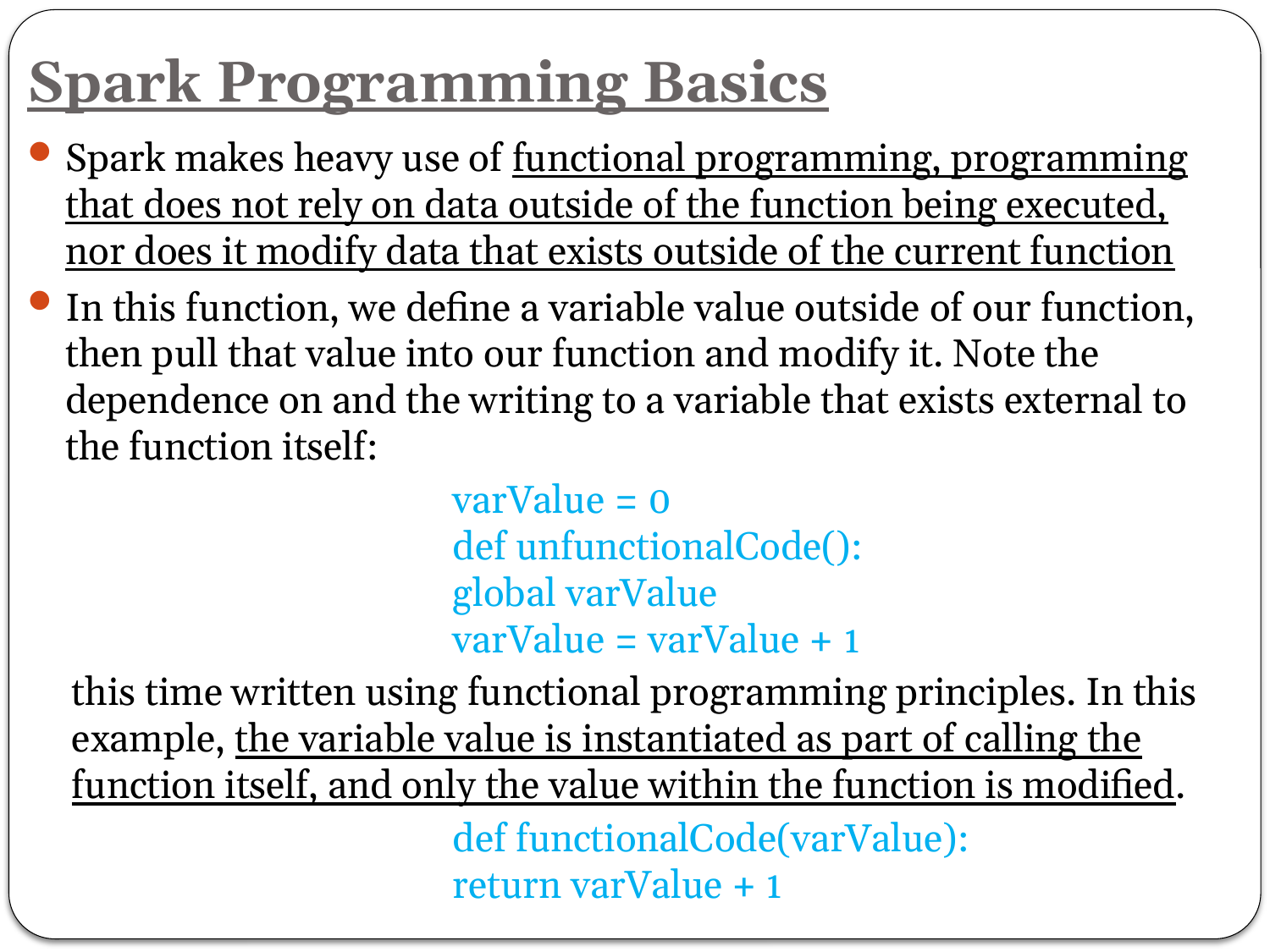

# Spark Programming Basics
Spark makes heavy use of functional programming, programming that does not rely on data outside of the function being executed, nor does it modify data that exists outside of the current function
In this function, we define a variable value outside of our function, then pull that value into our function and modify it. Note the dependence on and the writing to a variable that exists external to the function itself:
			varValue = 0
			def unfunctionalCode():
			global varValue
			varValue = varValue + 1
this time written using functional programming principles. In this example, the variable value is instantiated as part of calling the function itself, and only the value within the function is modified.
			def functionalCode(varValue):
			return varValue + 1